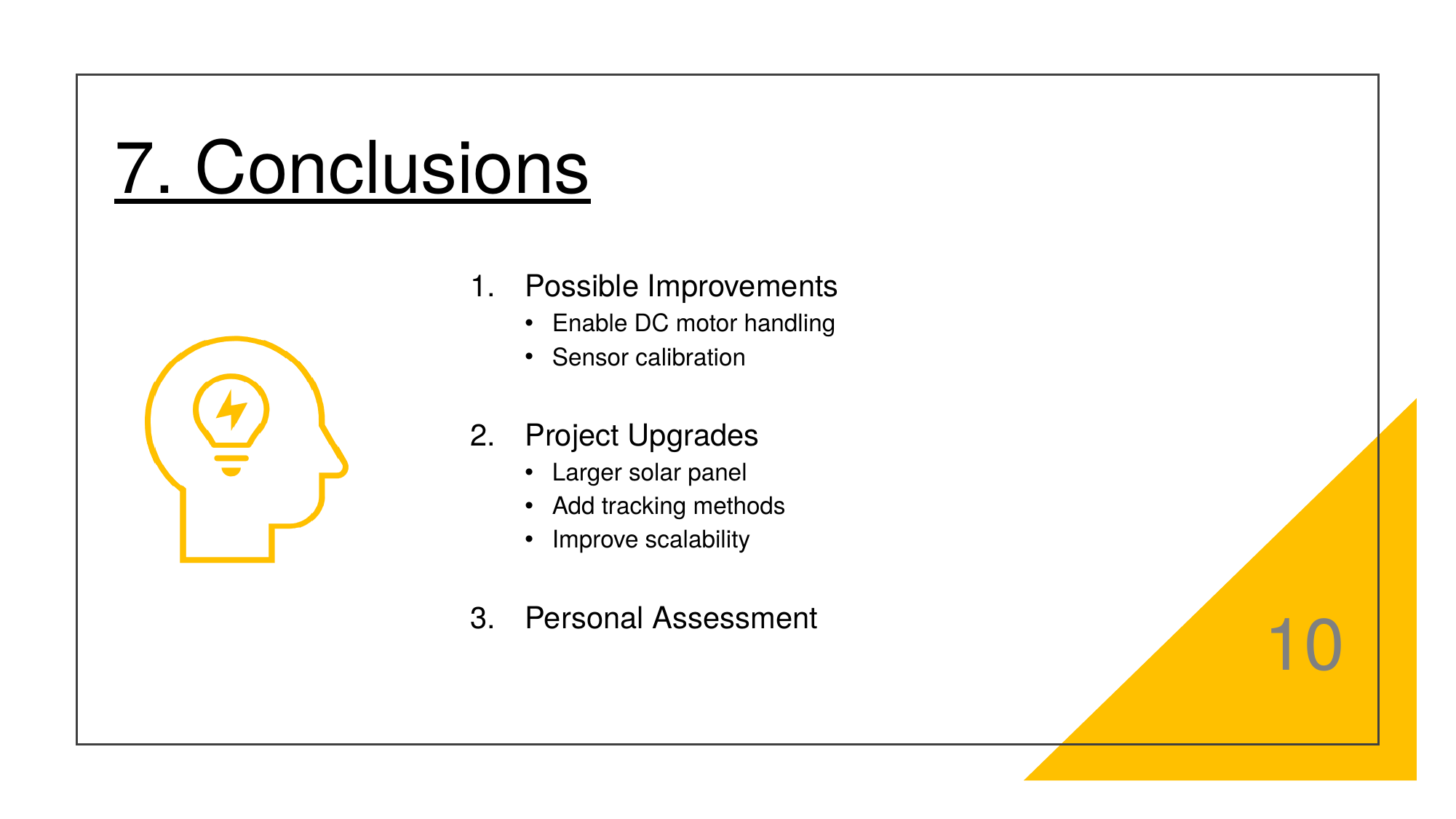

# 7. Conclusions
Possible Improvements
Enable DC motor handling
Sensor calibration

Project Upgrades
Larger solar panel
Add tracking methods
Improve scalability

Personal Assessment

10